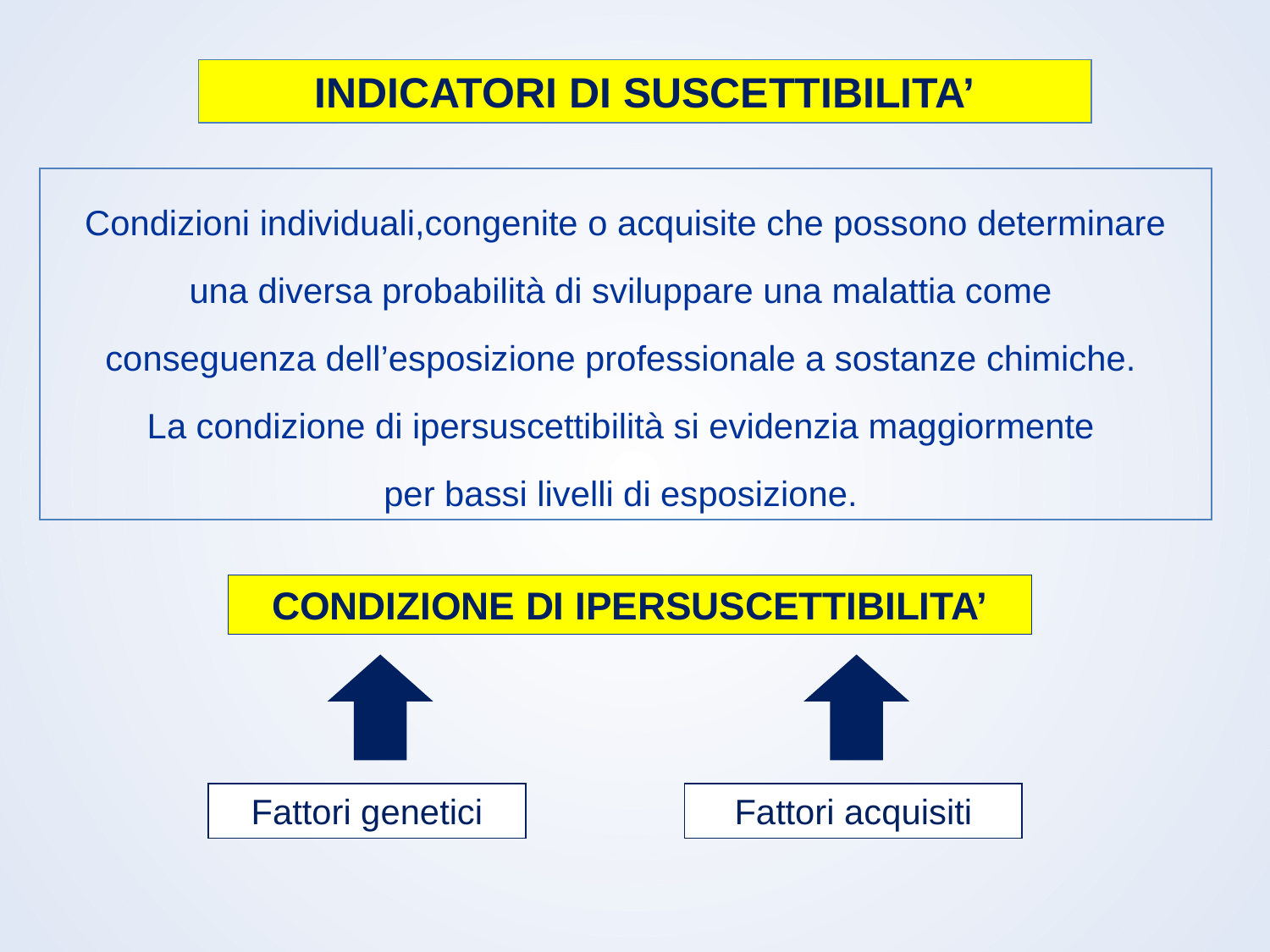

INDICATORI DI SUSCETTIBILITA’
Condizioni individuali,congenite o acquisite che possono determinare una diversa probabilità di sviluppare una malattia come
conseguenza dell’esposizione professionale a sostanze chimiche.
La condizione di ipersuscettibilità si evidenzia maggiormente
per bassi livelli di esposizione.
CONDIZIONE DI IPERSUSCETTIBILITA’

Fattori genetici
Fattori acquisiti